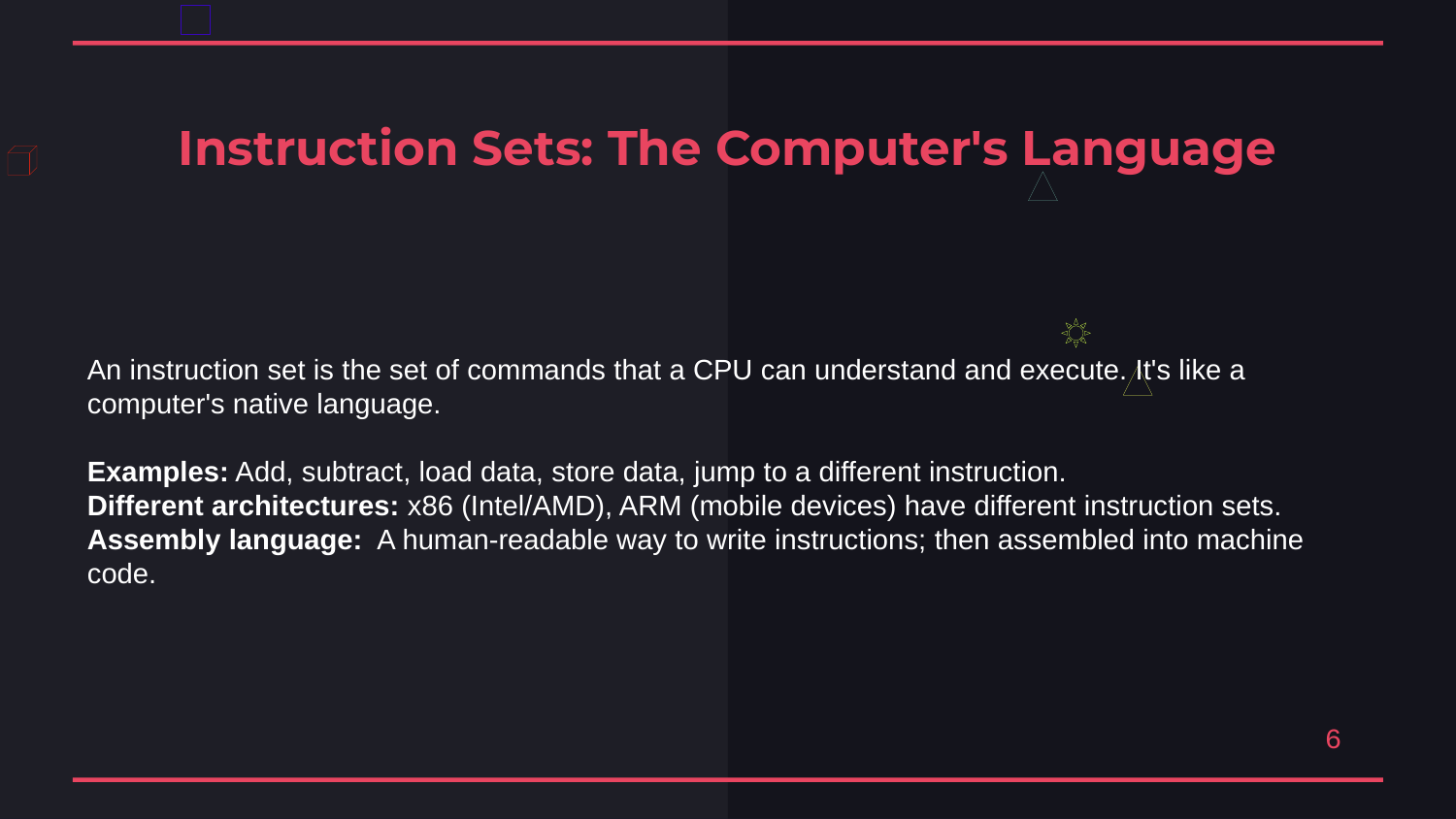

Instruction Sets: The Computer's Language

An instruction set is the set of commands that a CPU can understand and execute. It's like a computer's native language.

Examples: Add, subtract, load data, store data, jump to a different instruction.
Different architectures: x86 (Intel/AMD), ARM (mobile devices) have different instruction sets.
Assembly language:  A human-readable way to write instructions; then assembled into machine code.

6